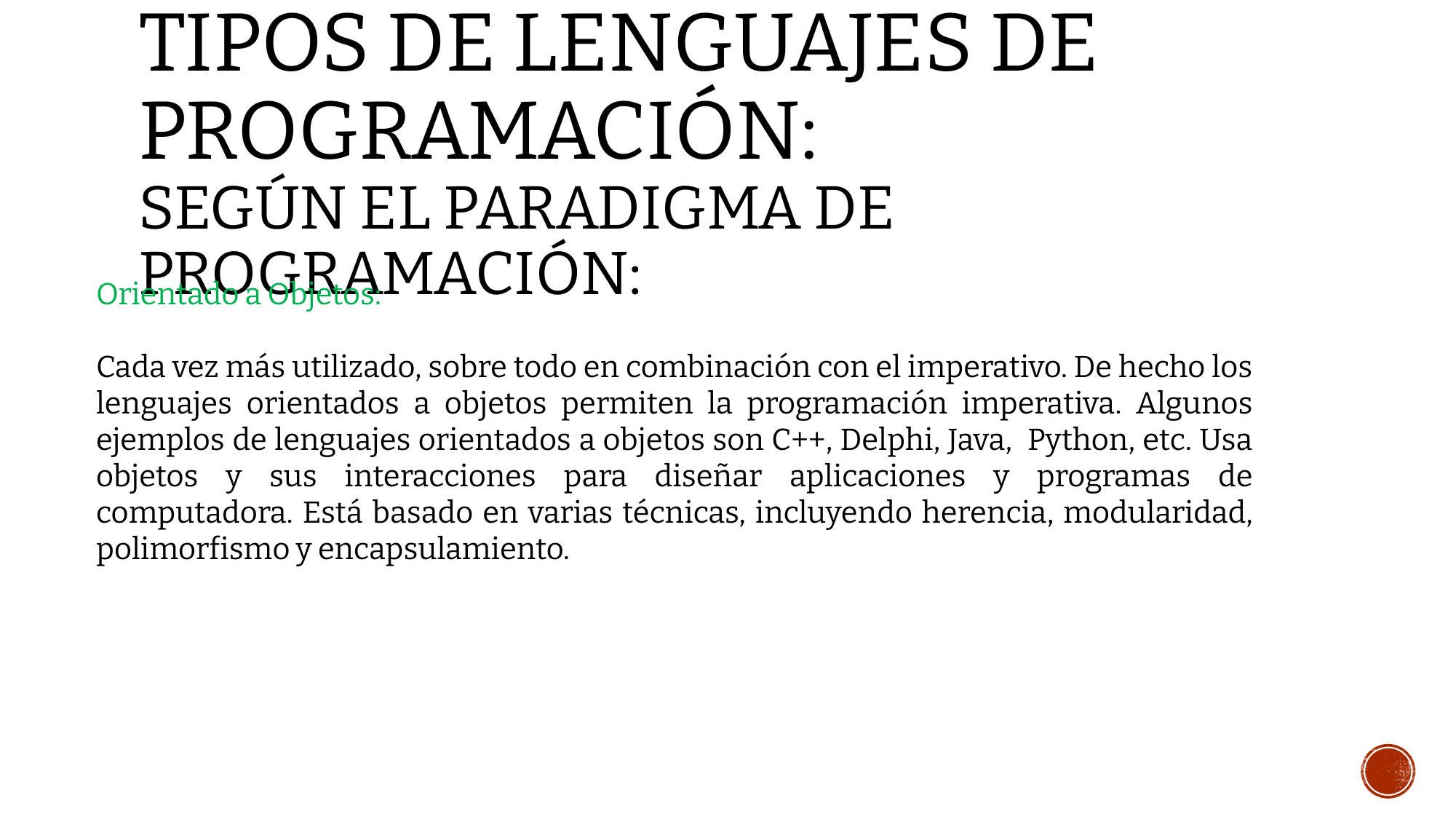

# Tipos de lenguajes de programación: Según el paradigma de programación:
Orientado a Objetos:

Cada vez más utilizado, sobre todo en combinación con el imperativo. De hecho los lenguajes orientados a objetos permiten la programación imperativa. Algunos ejemplos de lenguajes orientados a objetos son C++, Delphi, Java,  Python, etc. Usa objetos y sus interacciones para diseñar aplicaciones y programas de computadora. Está basado en varias técnicas, incluyendo herencia, modularidad, polimorfismo y encapsulamiento.